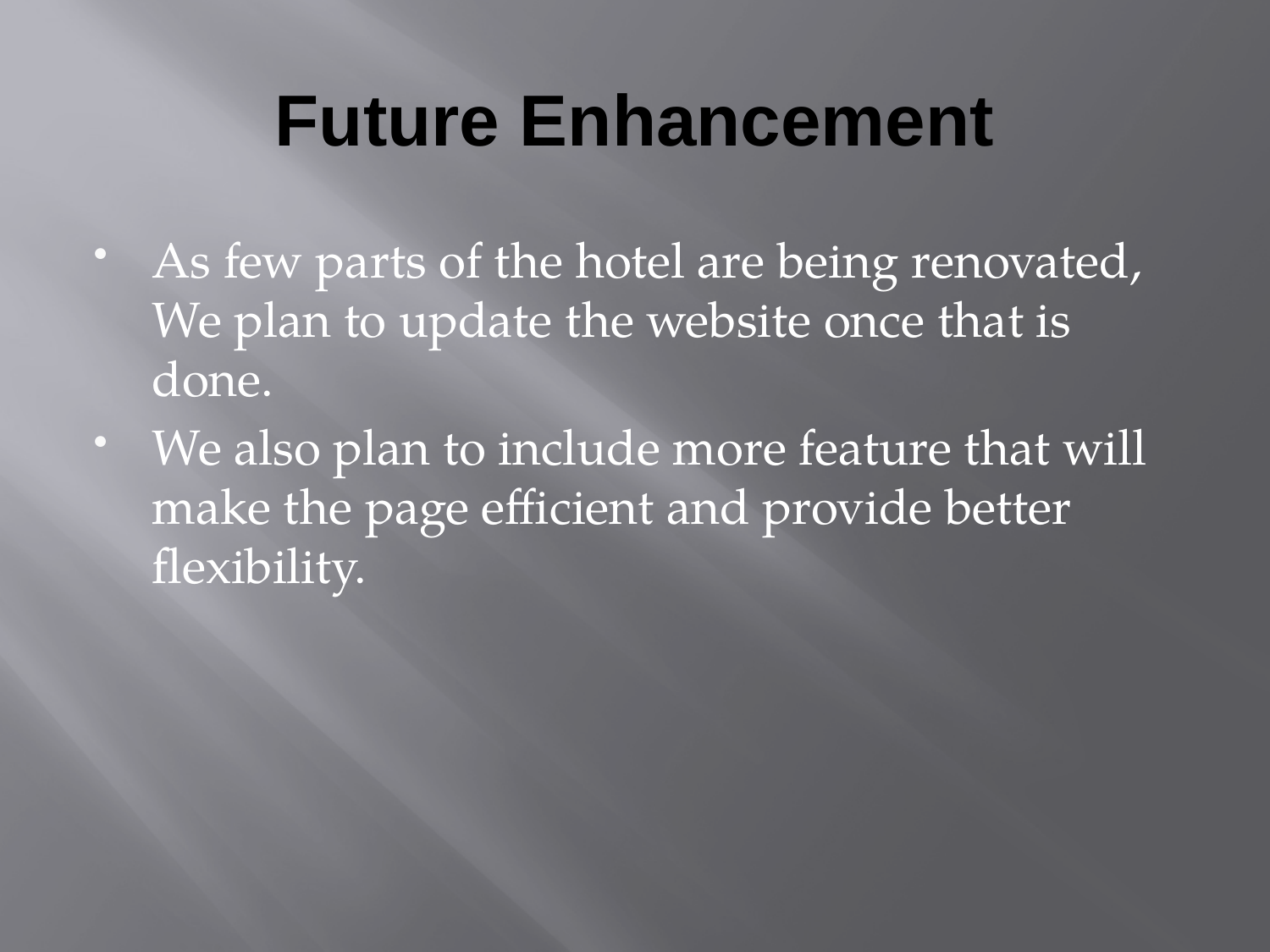

# Future Enhancement
As few parts of the hotel are being renovated, We plan to update the website once that is done.
We also plan to include more feature that will make the page efficient and provide better flexibility.